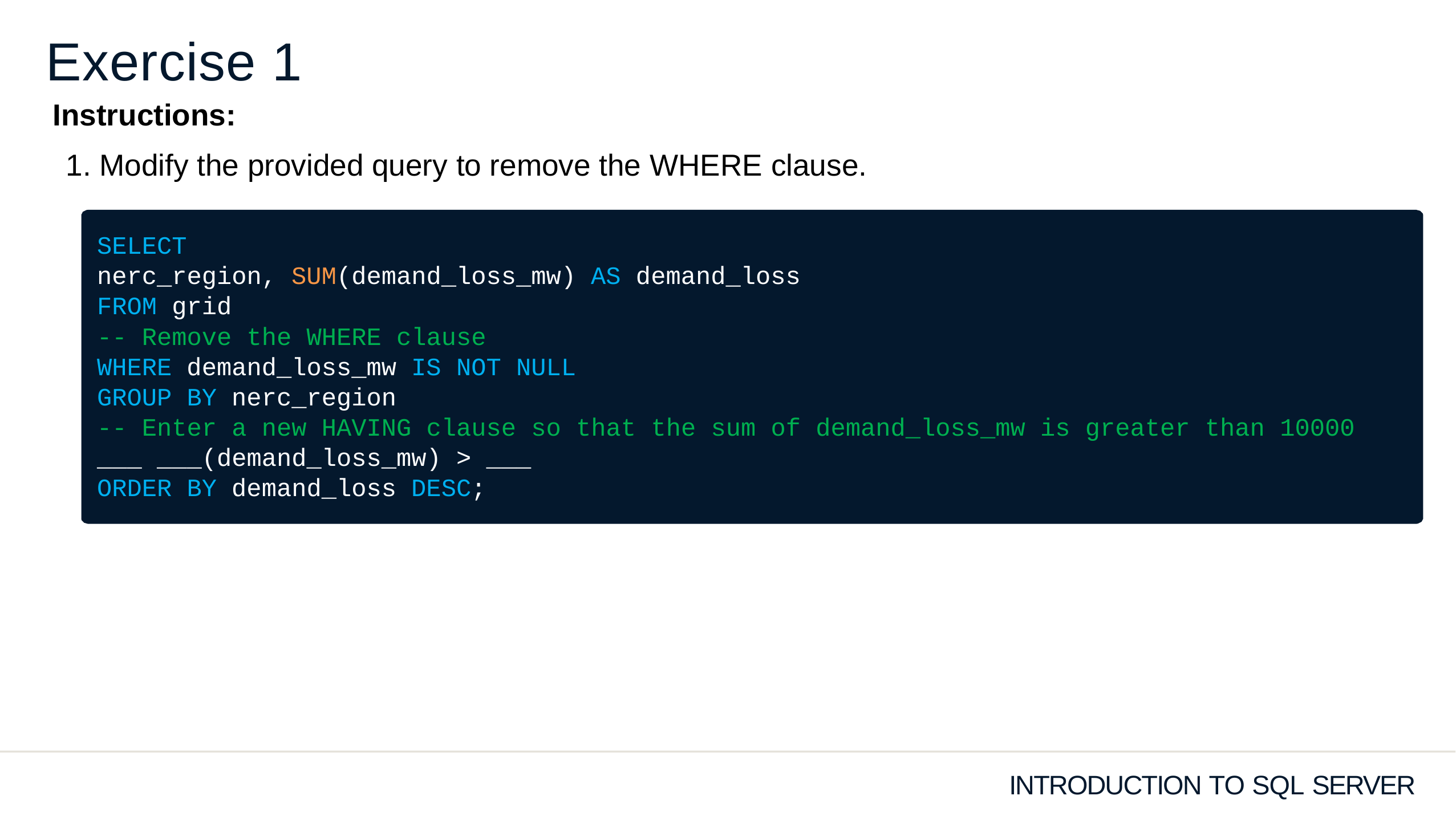

# Exercise 1
Instructions:
1. Modify the provided query to remove the WHERE clause.

SELECT
nerc_region, SUM(demand_loss_mw) AS demand_loss
FROM grid
-- Remove the WHERE clause
WHERE demand_loss_mw IS NOT NULL
GROUP BY nerc_region
-- Enter a new HAVING clause so that the sum of demand_loss_mw is greater than 10000
___ ___(demand_loss_mw) > ___
ORDER BY demand_loss DESC;
INTRODUCTION TO SQL SERVER